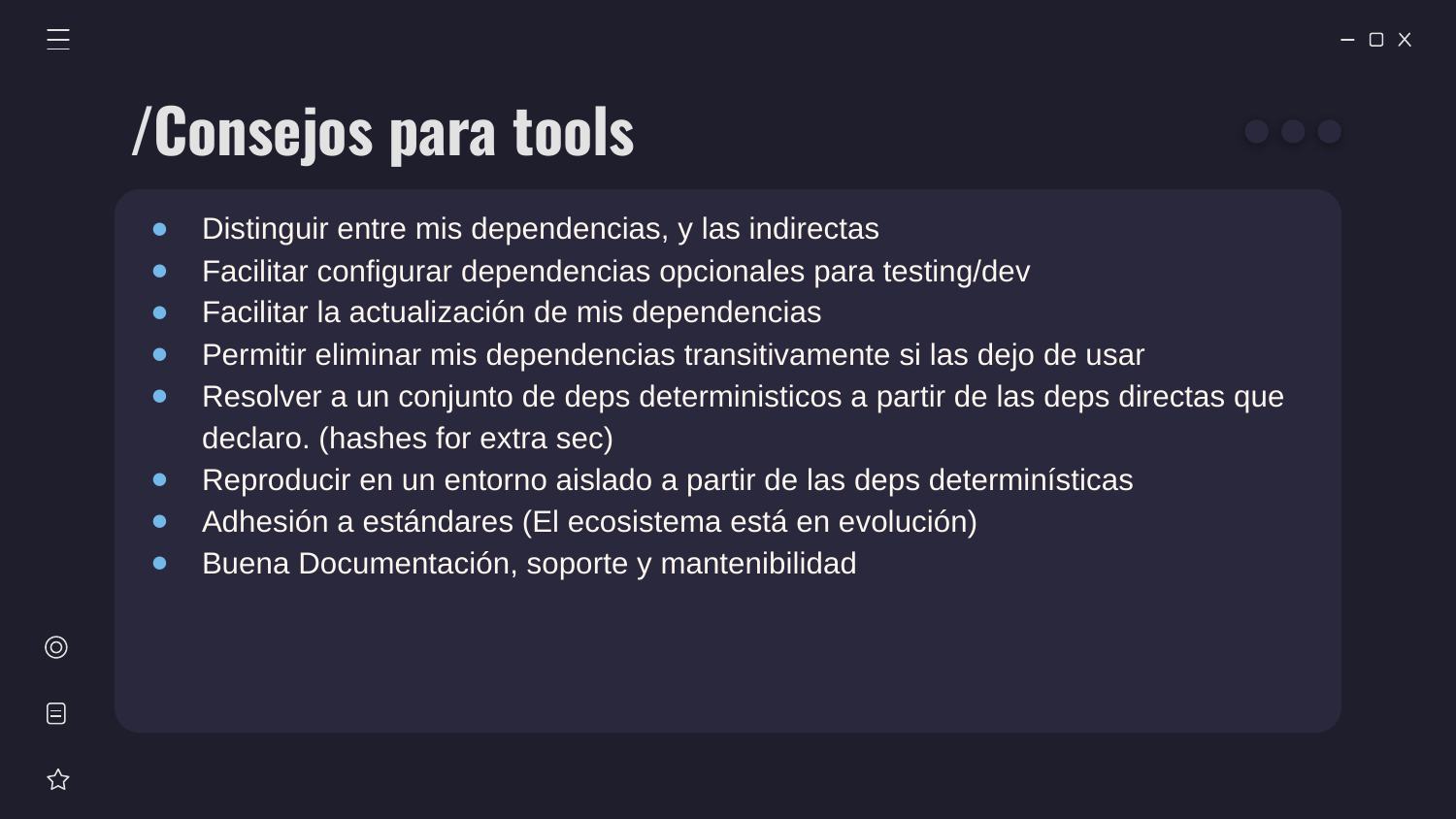

# /Consejos para tools

Distinguir entre mis dependencias, y las indirectas
Facilitar configurar dependencias opcionales para testing/dev
Facilitar la actualización de mis dependencias
Permitir eliminar mis dependencias transitivamente si las dejo de usar
Resolver a un conjunto de deps deterministicos a partir de las deps directas que declaro. (hashes for extra sec)
Reproducir en un entorno aislado a partir de las deps determinísticas
Adhesión a estándares (El ecosistema está en evolución)
Buena Documentación, soporte y mantenibilidad